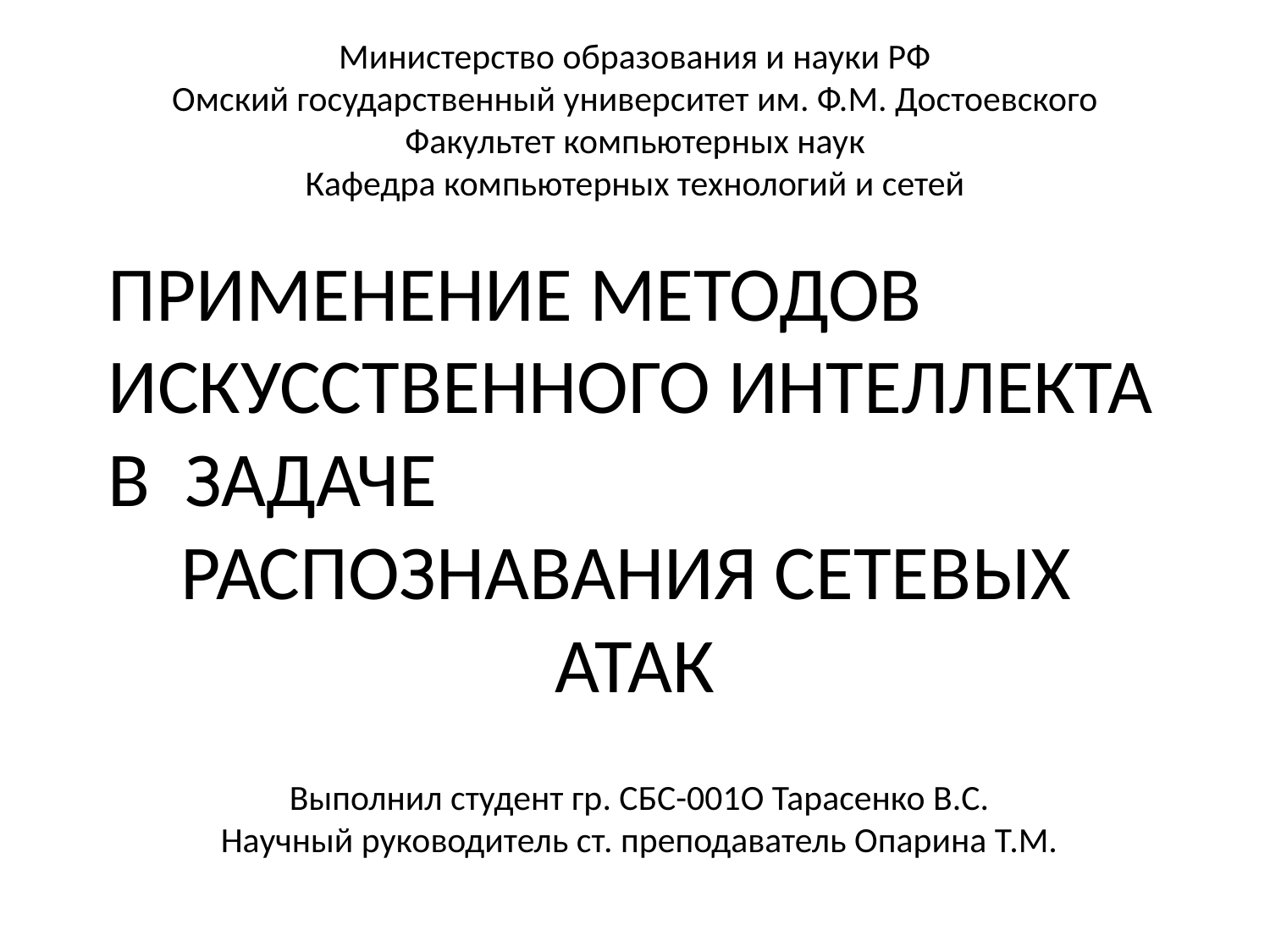

Министерство образования и науки РФ
Омский государственный университет им. Ф.М. Достоевского
Факультет компьютерных наук
Кафедра компьютерных технологий и сетей
ПРИМЕНЕНИЕ МЕТОДОВ ИСКУССТВЕННОГО ИНТЕЛЛЕКТА В  ЗАДАЧЕ
РАСПОЗНАВАНИЯ СЕТЕВЫХ  АТАК
Выполнил студент гр. СБС-001О Тарасенко В.С.
Научный руководитель ст. преподаватель Опарина Т.М.